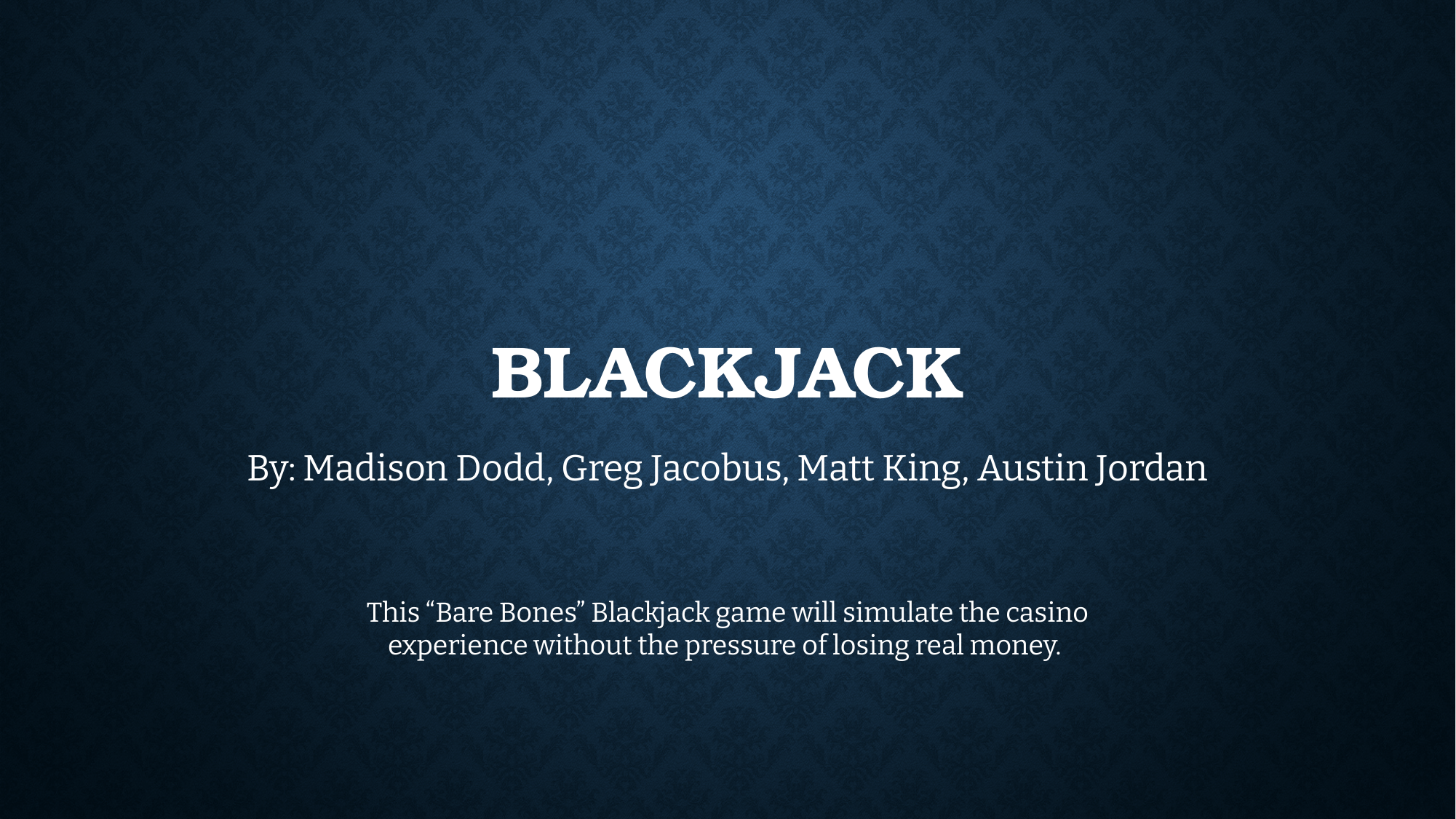

# Blackjack
By: Madison Dodd, Greg Jacobus, Matt King, Austin Jordan
This “Bare Bones” Blackjack game will simulate the casino experience without the pressure of losing real money.